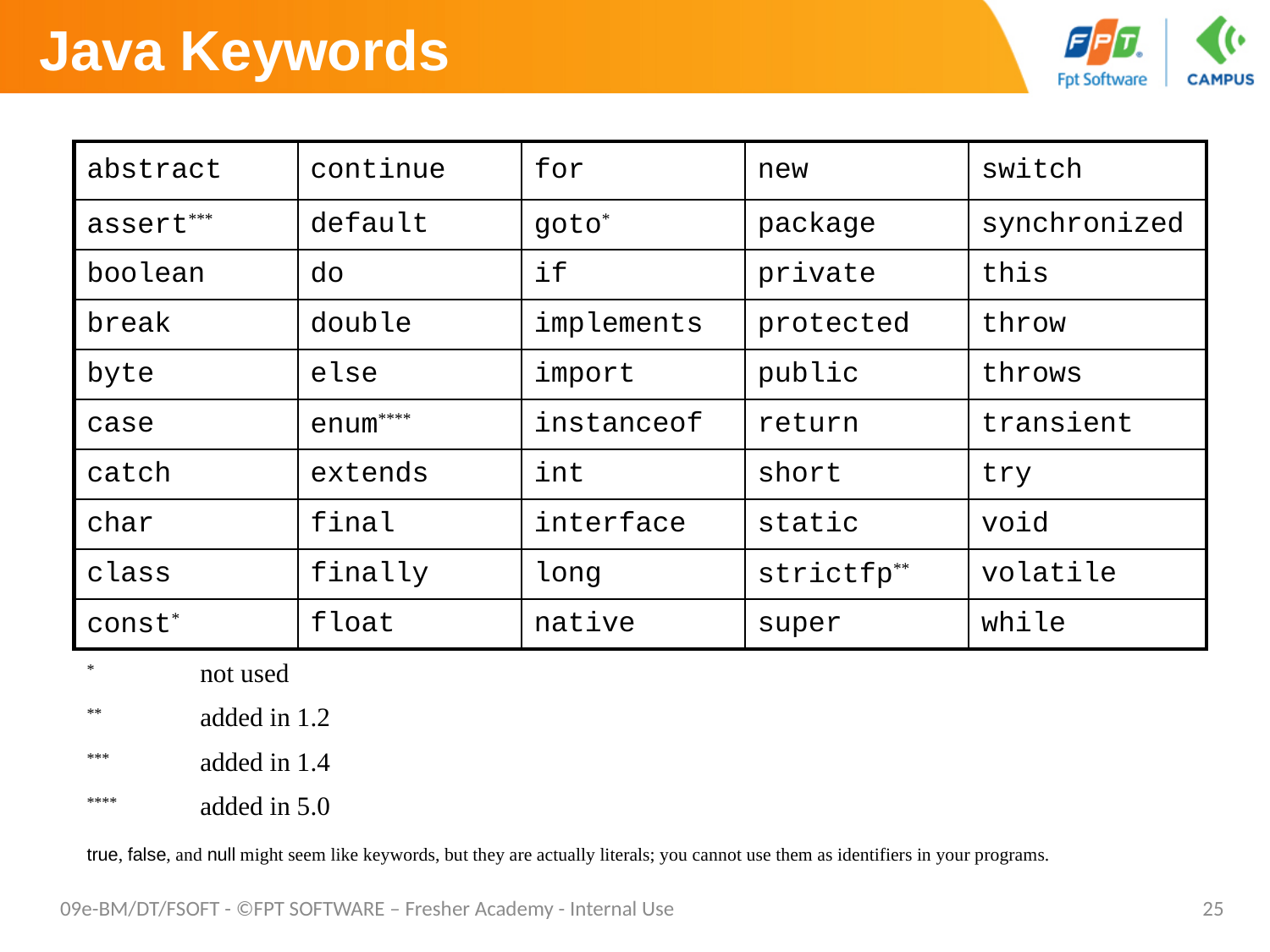

# Java Keywords

| abstract | continue | for | new | switch |
| --- | --- | --- | --- | --- |
| assert\*\*\* | default | goto\* | package | synchronized |
| boolean | do | if | private | this |
| break | double | implements | protected | throw |
| byte | else | import | public | throws |
| case | enum\*\*\*\* | instanceof | return | transient |
| catch | extends | int | short | try |
| char | final | interface | static | void |
| class | finally | long | strictfp\*\* | volatile |
| const\* | float | native | super | while |
| \* | not used |
| --- | --- |
| \*\* | added in 1.2 |
| \*\*\* | added in 1.4 |
| \*\*\*\* | added in 5.0 |
| true, false, and null might seem like keywords, but they are actually literals; you cannot use them as identifiers in your programs. |  |
09e-BM/DT/FSOFT - ©FPT SOFTWARE – Fresher Academy - Internal Use
25